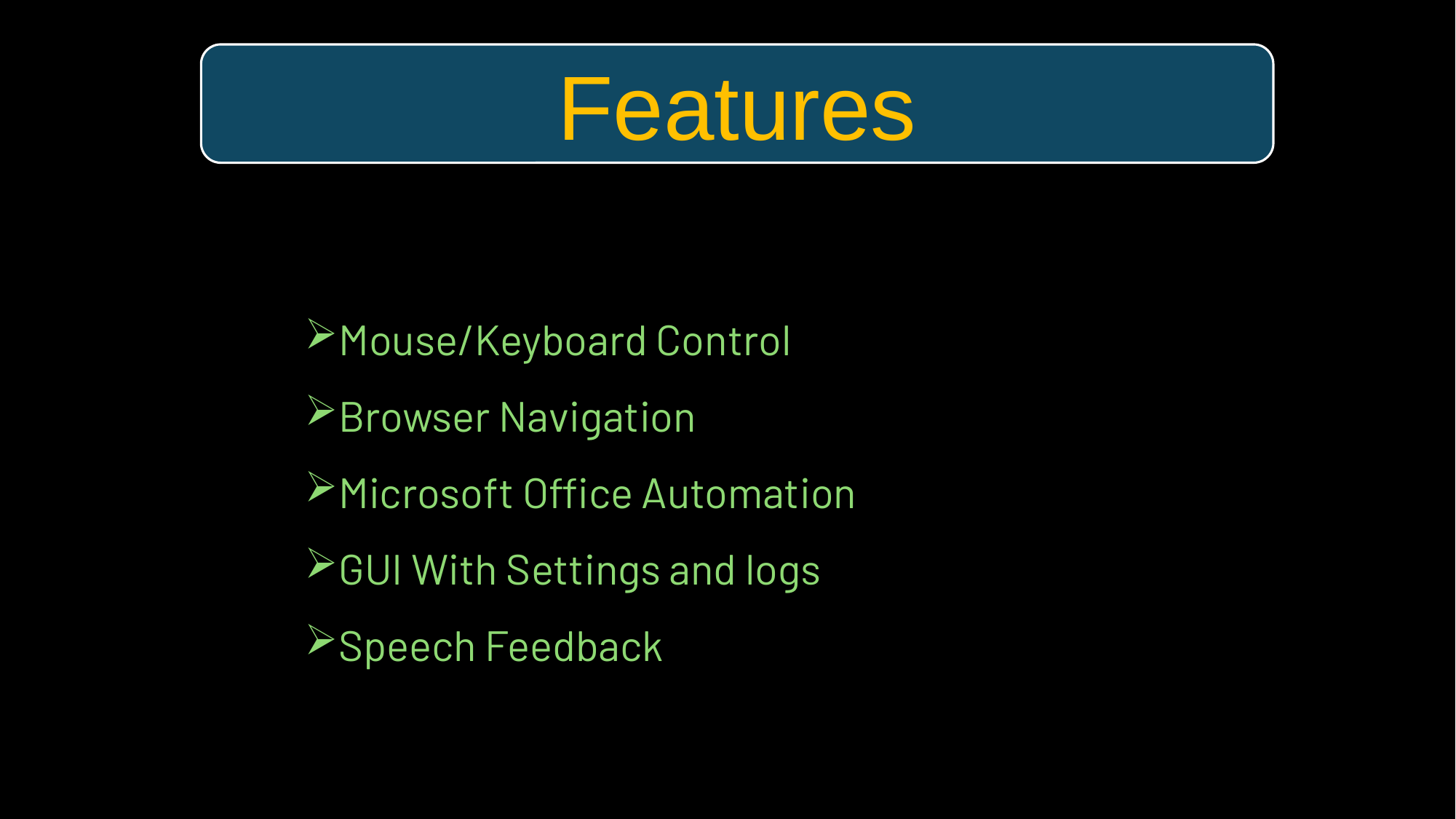

Features
Mouse/Keyboard Control
Browser Navigation
Microsoft Office Automation
GUI With Settings and logs
Speech Feedback